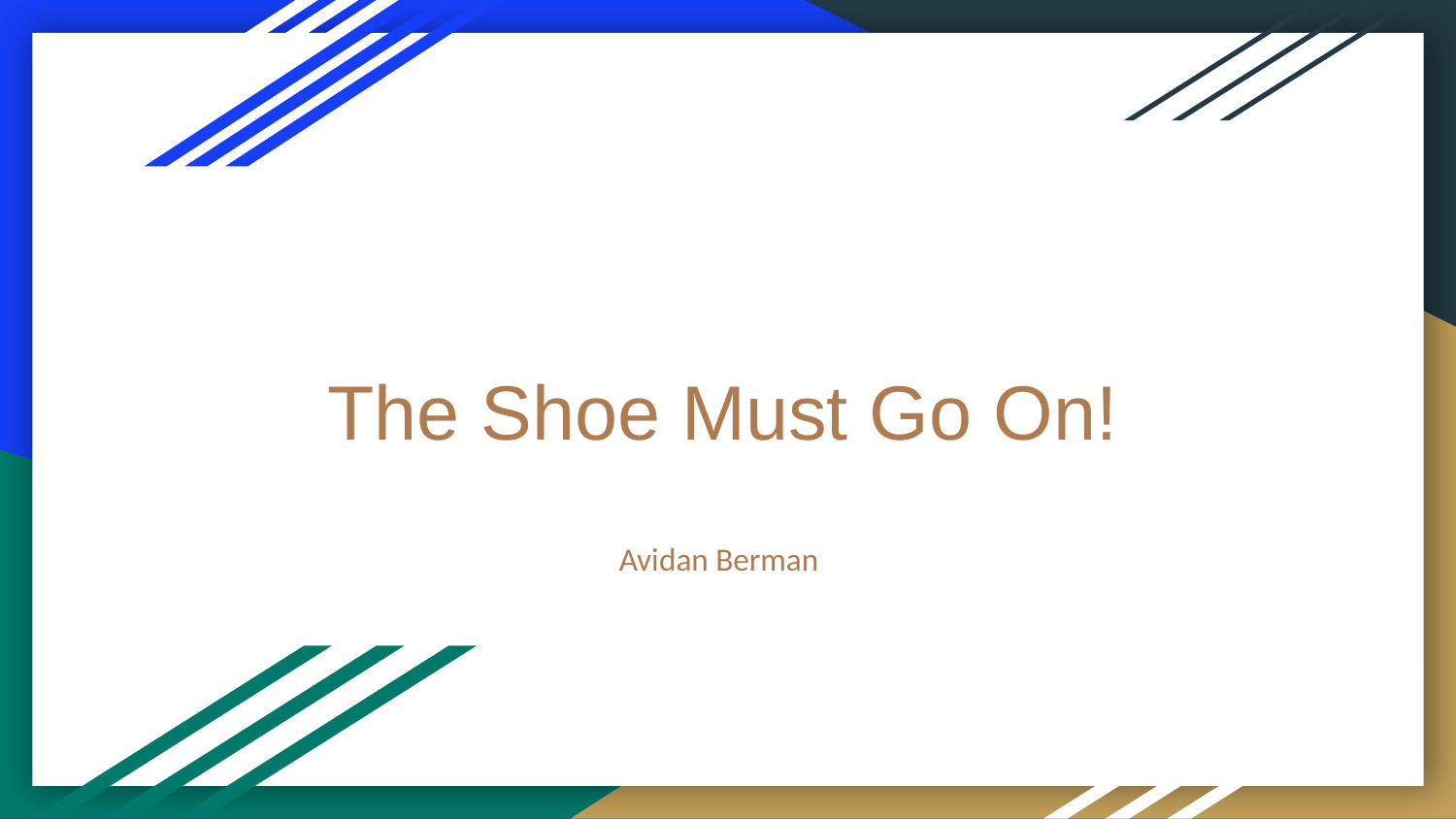

# The Shoe Must Go On!
Avidan Berman